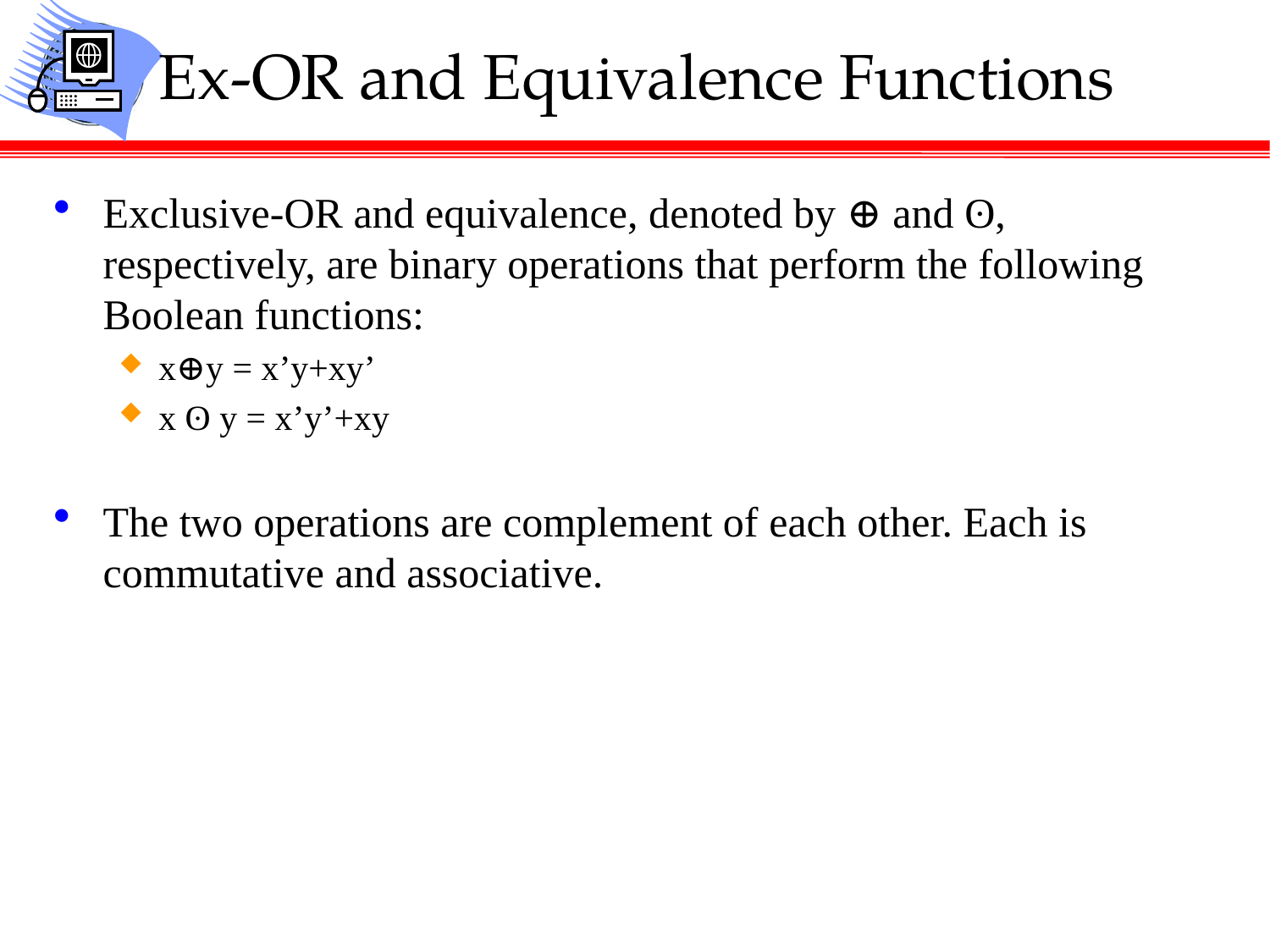

# Ex-OR and Equivalence Functions
Exclusive-OR and equivalence, denoted by ⊕ and ʘ, respectively, are binary operations that perform the following Boolean functions:
x⊕y = x’y+xy’
x ʘ y = x’y’+xy

The two operations are complement of each other. Each is commutative and associative.